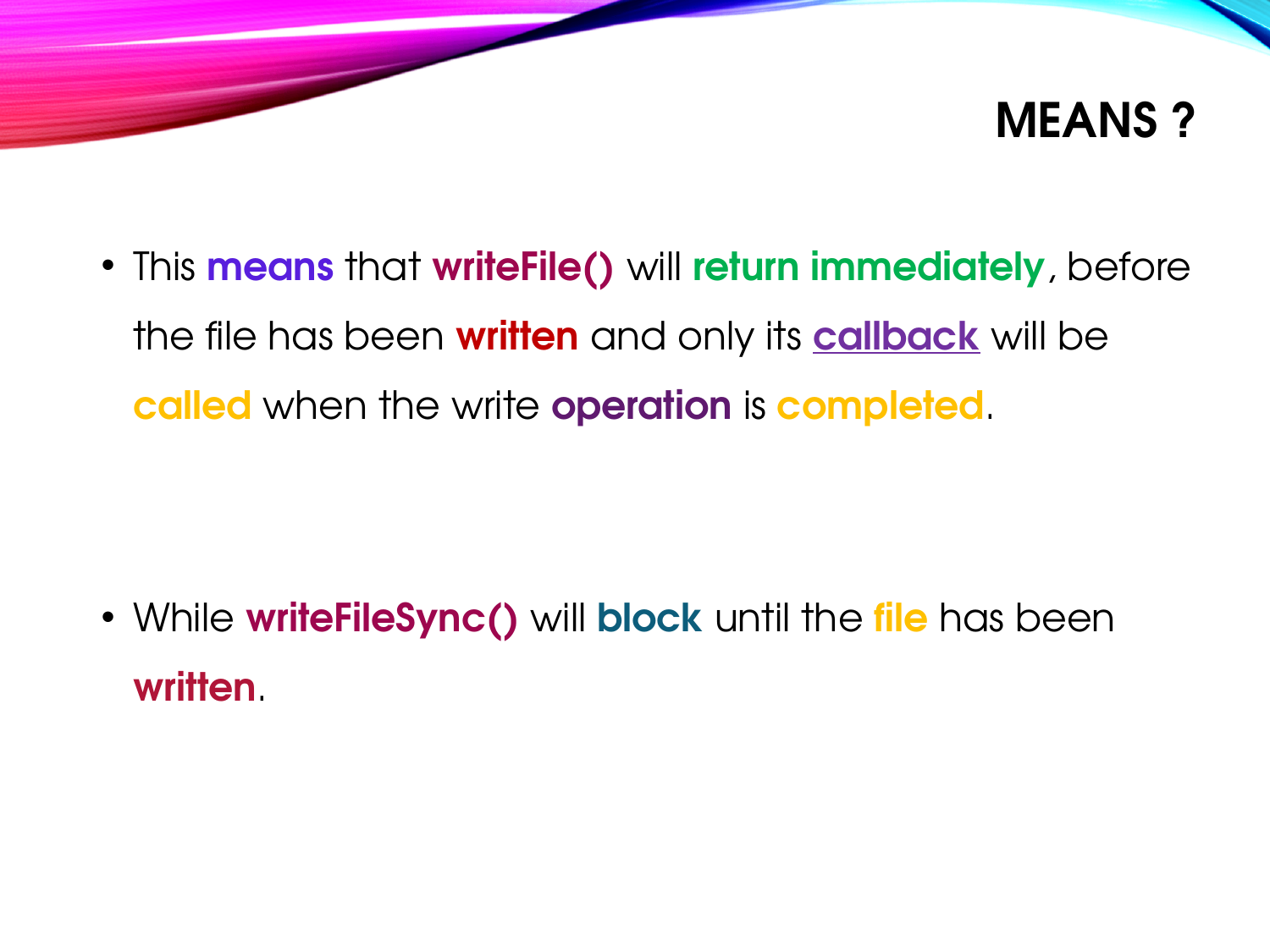

# Means ?
This means that writeFile() will return immediately, before the file has been written and only its callback will be called when the write operation is completed.

While writeFileSync() will block until the file has been written.